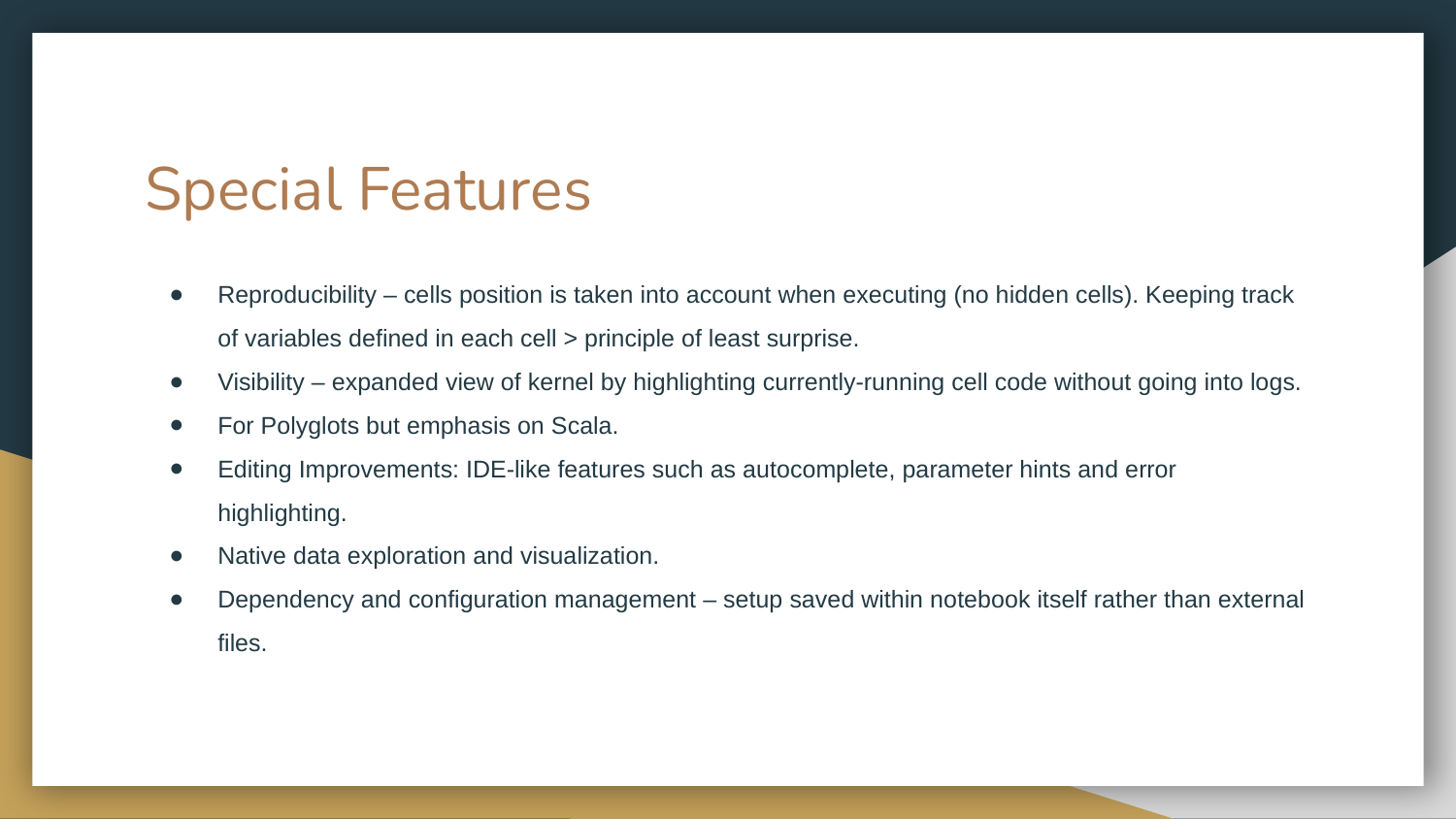

# Special Features
Reproducibility – cells position is taken into account when executing (no hidden cells). Keeping track of variables defined in each cell > principle of least surprise.
Visibility – expanded view of kernel by highlighting currently-running cell code without going into logs.
For Polyglots but emphasis on Scala.
Editing Improvements: IDE-like features such as autocomplete, parameter hints and error highlighting.
Native data exploration and visualization.
Dependency and configuration management – setup saved within notebook itself rather than external files.